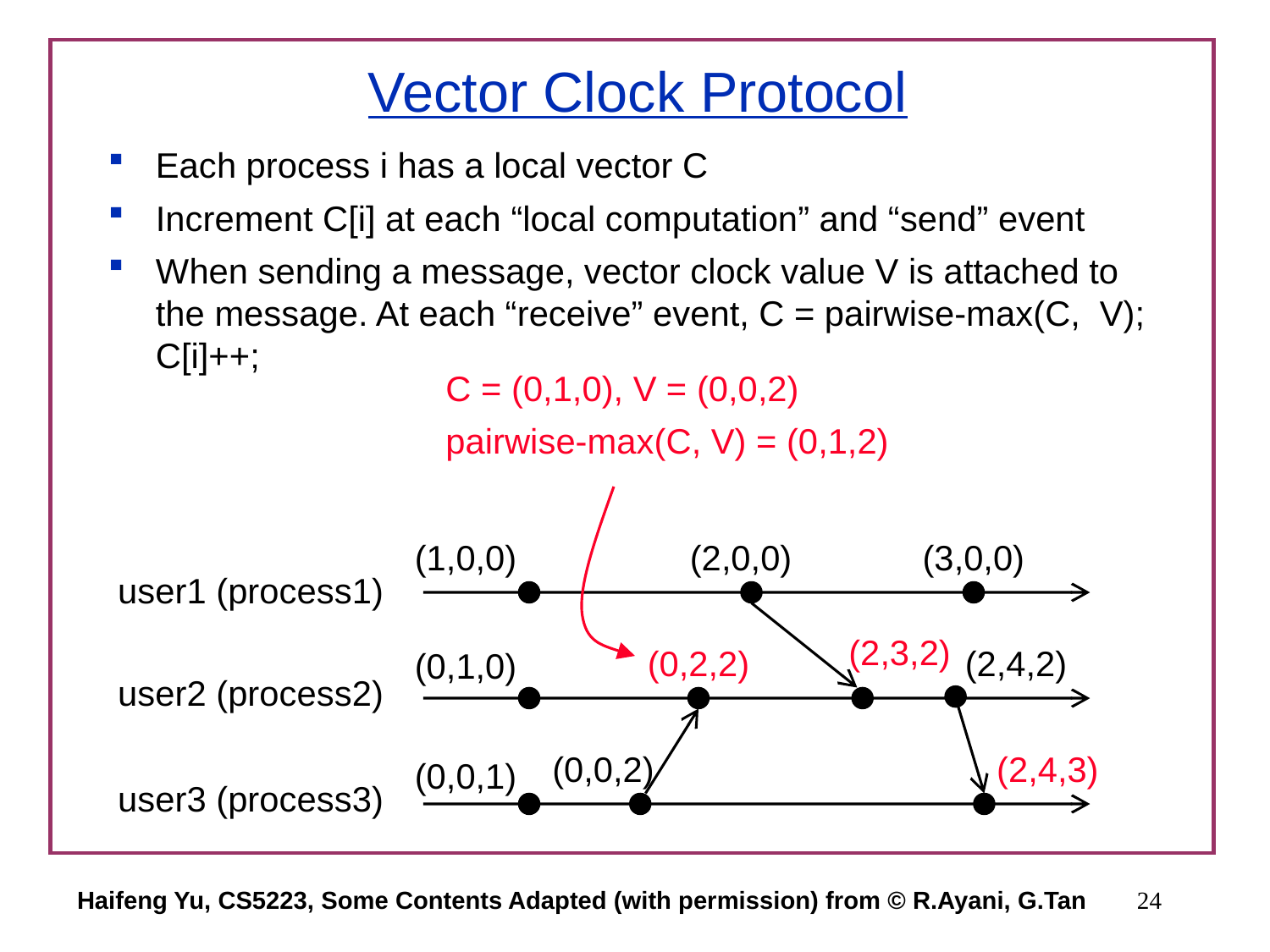

# Vector Clock Protocol
Each process i has a local vector C
Increment C[i] at each “local computation” and “send” event
When sending a message, vector clock value V is attached to the message. At each “receive” event, C = pairwise-max(C,  V); C[i]++;
C = (0,1,0), V = (0,0,2)
pairwise-max(C, V) = (0,1,2)

(1,0,0)
(2,0,0)
(3,0,0)
user1 (process1)

(2,3,2)
(0,2,2)
(2,4,2)
(0,1,0)
user2 (process2)

(0,0,2)
(2,4,3)
(0,0,1)
user3 (process3)

Haifeng Yu, CS5223, Some Contents Adapted (with permission) from © R.Ayani, G.Tan
24